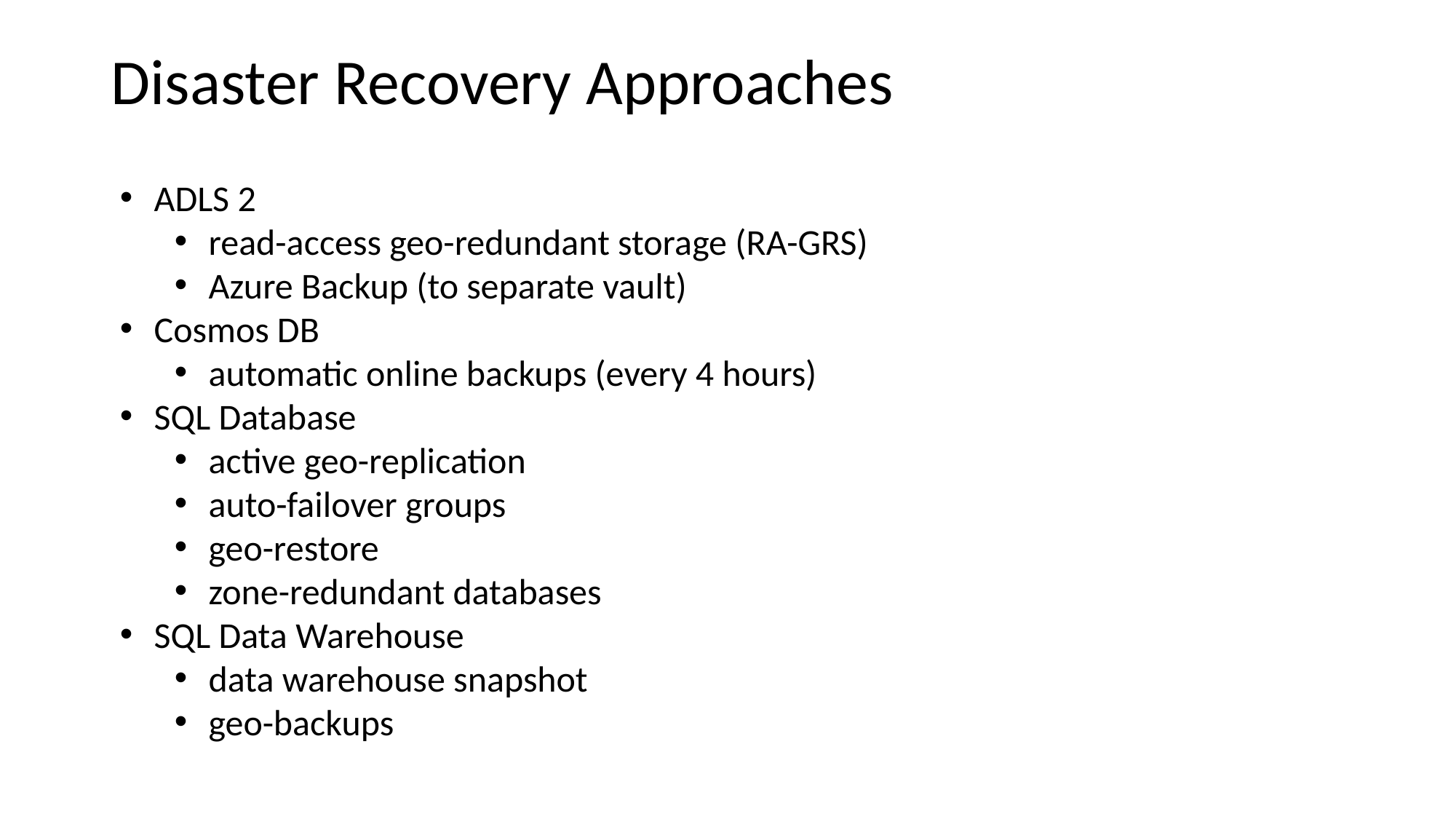

# Disaster Recovery Approaches
ADLS 2
read-access geo-redundant storage (RA-GRS)
Azure Backup (to separate vault)
Cosmos DB
automatic online backups (every 4 hours)
SQL Database
active geo-replication
auto-failover groups
geo-restore
zone-redundant databases
SQL Data Warehouse
data warehouse snapshot
geo-backups